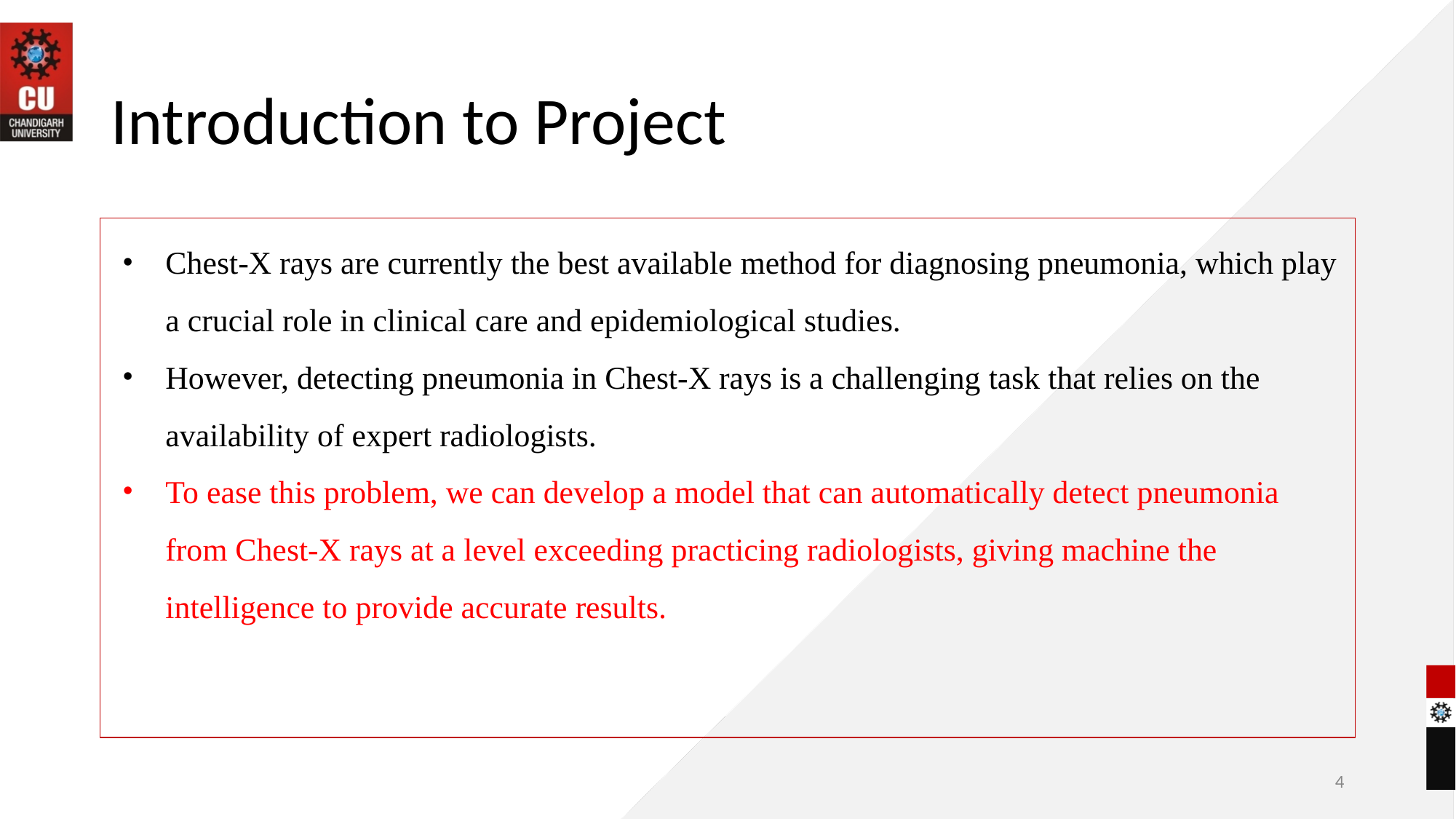

# Introduction to Project
Chest-X rays are currently the best available method for diagnosing pneumonia, which play a crucial role in clinical care and epidemiological studies.
However, detecting pneumonia in Chest-X rays is a challenging task that relies on the availability of expert radiologists.
To ease this problem, we can develop a model that can automatically detect pneumonia from Chest-X rays at a level exceeding practicing radiologists, giving machine the intelligence to provide accurate results.
4